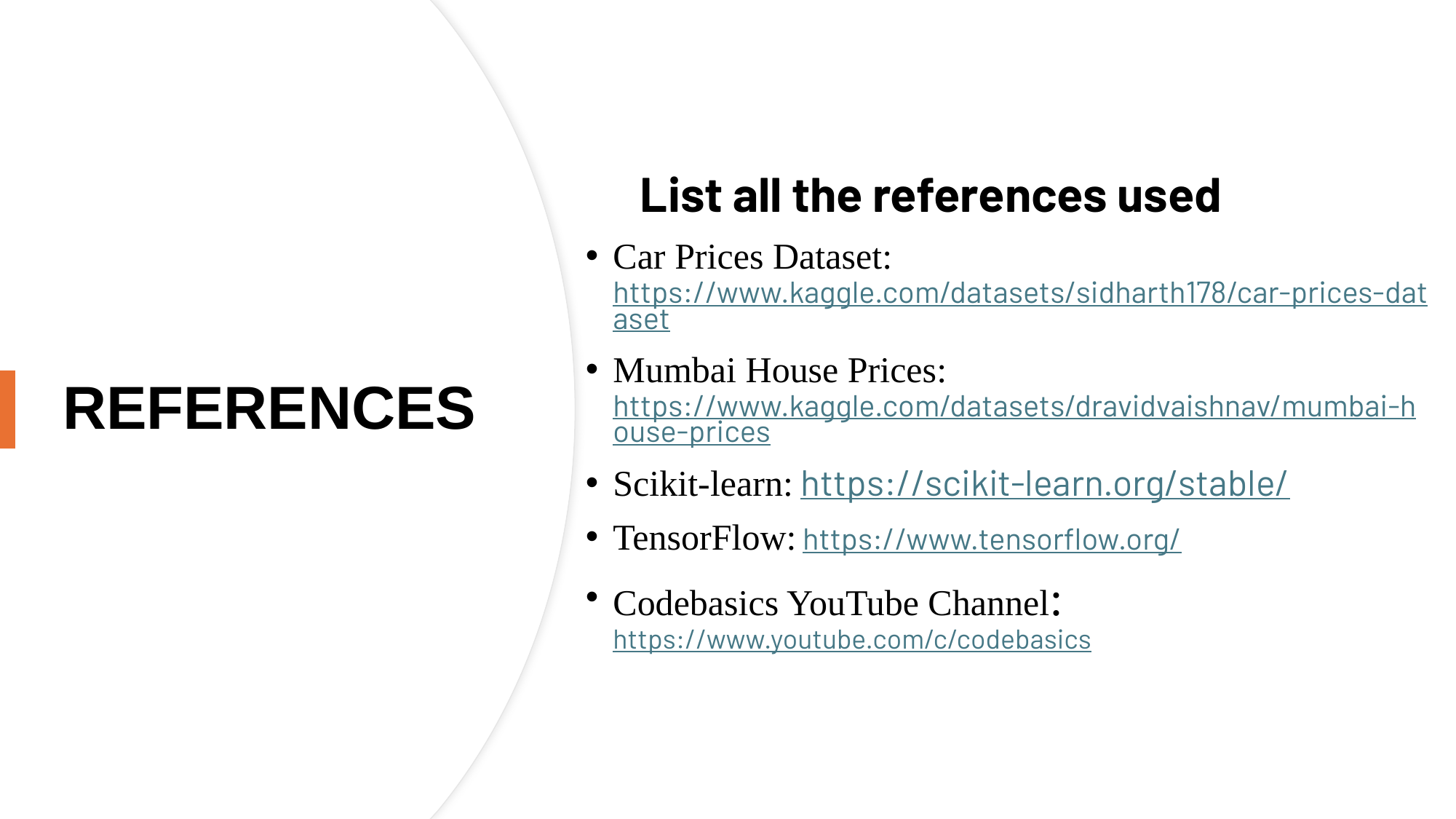

List all the references used
Car Prices Dataset: https://www.kaggle.com/datasets/sidharth178/car-prices-dataset
Mumbai House Prices: https://www.kaggle.com/datasets/dravidvaishnav/mumbai-house-prices
Scikit-learn: https://scikit-learn.org/stable/
TensorFlow: https://www.tensorflow.org/
Codebasics YouTube Channel: https://www.youtube.com/c/codebasics

# References